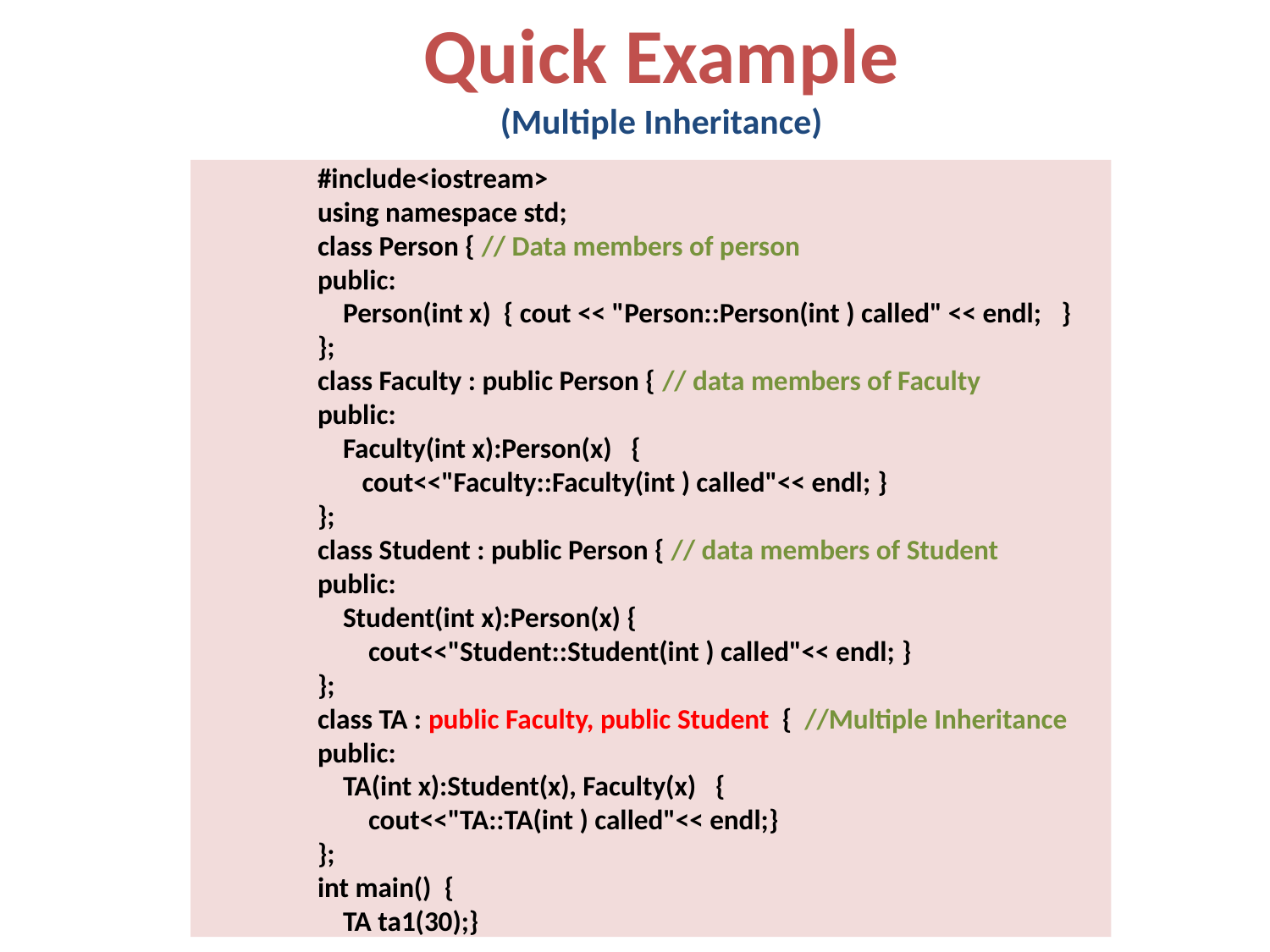

Quick Example
(Multiple Inheritance)
#include<iostream>
using namespace std;
class Person { // Data members of person
public:
    Person(int x)  { cout << "Person::Person(int ) called" << endl;   }
};
class Faculty : public Person { // data members of Faculty
public:
    Faculty(int x):Person(x)   {
       cout<<"Faculty::Faculty(int ) called"<< endl; }
};
class Student : public Person { // data members of Student
public:
    Student(int x):Person(x) {
        cout<<"Student::Student(int ) called"<< endl; }
};
class TA : public Faculty, public Student  {  //Multiple Inheritance
public:
    TA(int x):Student(x), Faculty(x)   {
        cout<<"TA::TA(int ) called"<< endl;}
};
int main()  {
    TA ta1(30);}